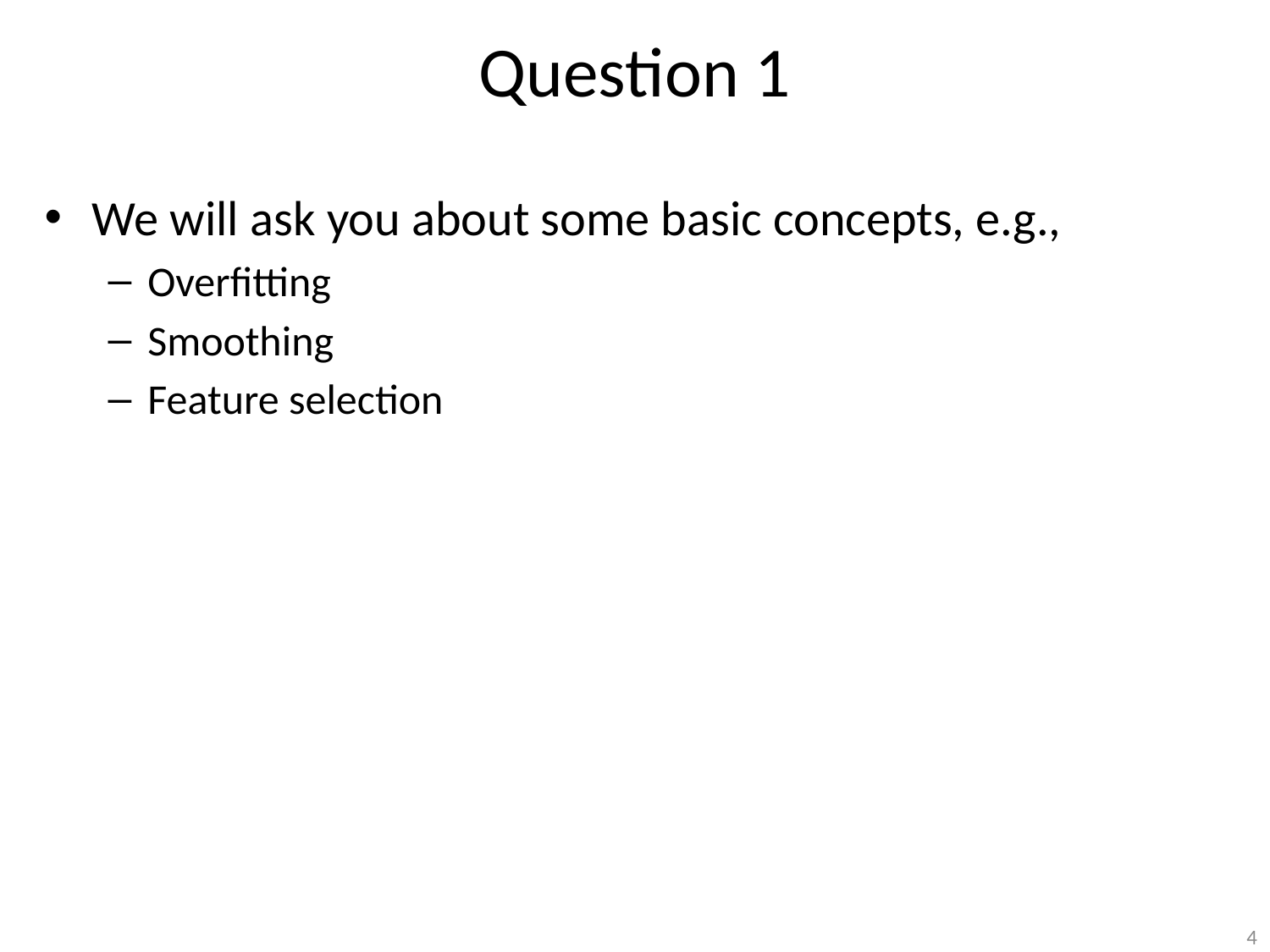

# Question 1
We will ask you about some basic concepts, e.g.,
Overfitting
Smoothing
Feature selection

4